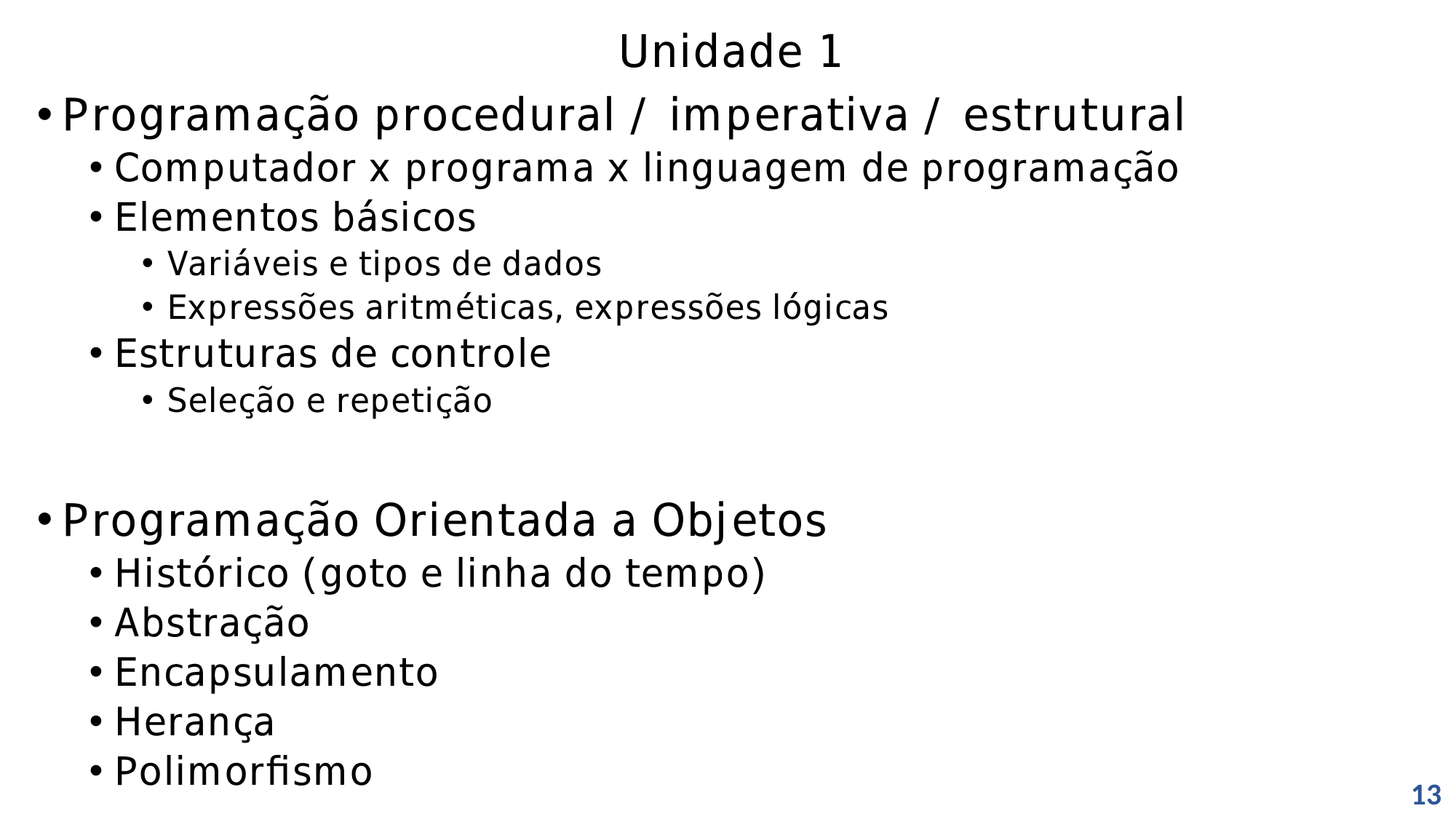

Unidade 1
Programação procedural / imperativa / estrutural
Computador x programa x linguagem de programação
Elementos básicos
Variáveis e tipos de dados
Expressões aritméticas, expressões lógicas
Estruturas de controle
Seleção e repetição

Programação Orientada a Objetos
Histórico (goto e linha do tempo)
Abstração
Encapsulamento
Herança
Polimorfismo
13